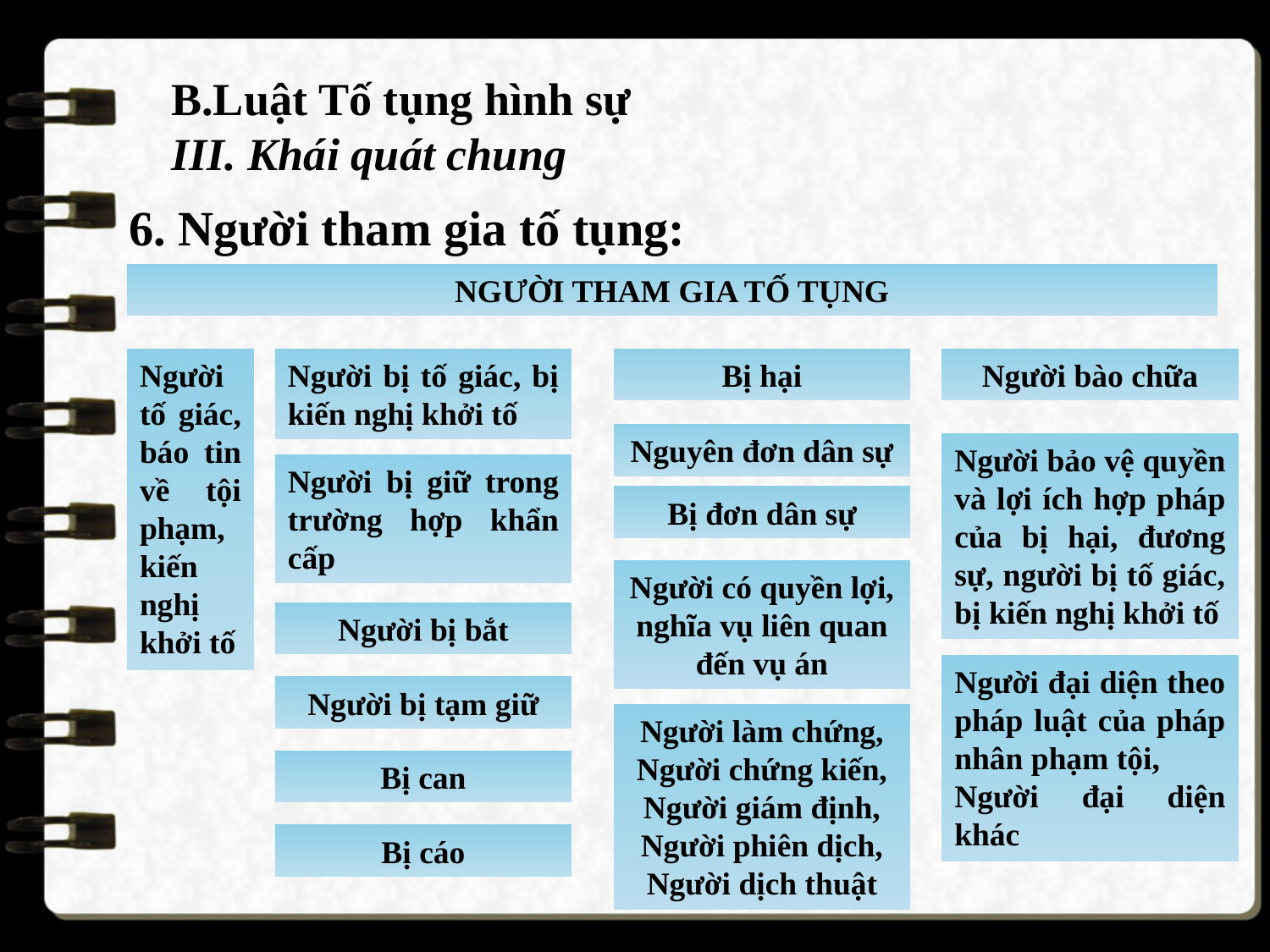

B.Luật Tố tụng hình sự
III. Khái quát chung

6. Người tham gia tố tụng:
NGƯỜI THAM GIA TỐ TỤNG
Người tố giác, báo tin về tội phạm, kiến nghị khởi tố
Người bị tố giác, bị kiến nghị khởi tố
Bị hại
Người bào chữa
Nguyên đơn dân sự
Người bảo vệ quyền và lợi ích hợp pháp của bị hại, đương sự, người bị tố giác, bị kiến nghị khởi tố
Người bị giữ trong trường hợp khẩn cấp
Bị đơn dân sự
Người có quyền lợi, nghĩa vụ liên quan đến vụ án
Người bị bắt
Người đại diện theo pháp luật của pháp nhân phạm tội,
Người đại diện khác
Người bị tạm giữ
Người làm chứng, Người chứng kiến, Người giám định, Người phiên dịch, Người dịch thuật
Bị can
Bị cáo